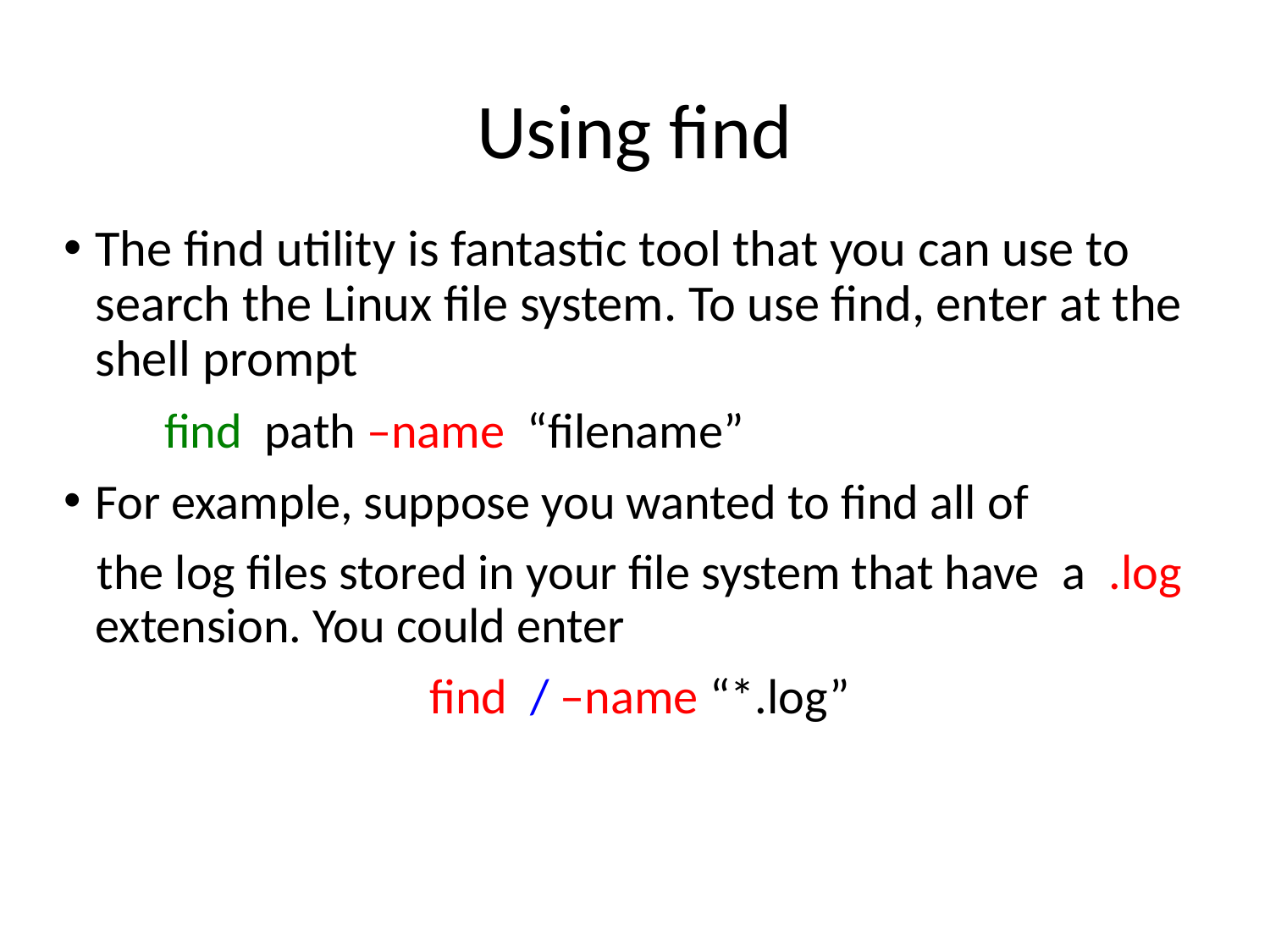

# Using find
The find utility is fantastic tool that you can use to search the Linux file system. To use find, enter at the shell prompt
         find  path –name  “filename”
For example, suppose you wanted to find all of
   the log files stored in your file system that have  a  .log  extension. You could enter
 find  / –name “*.log”